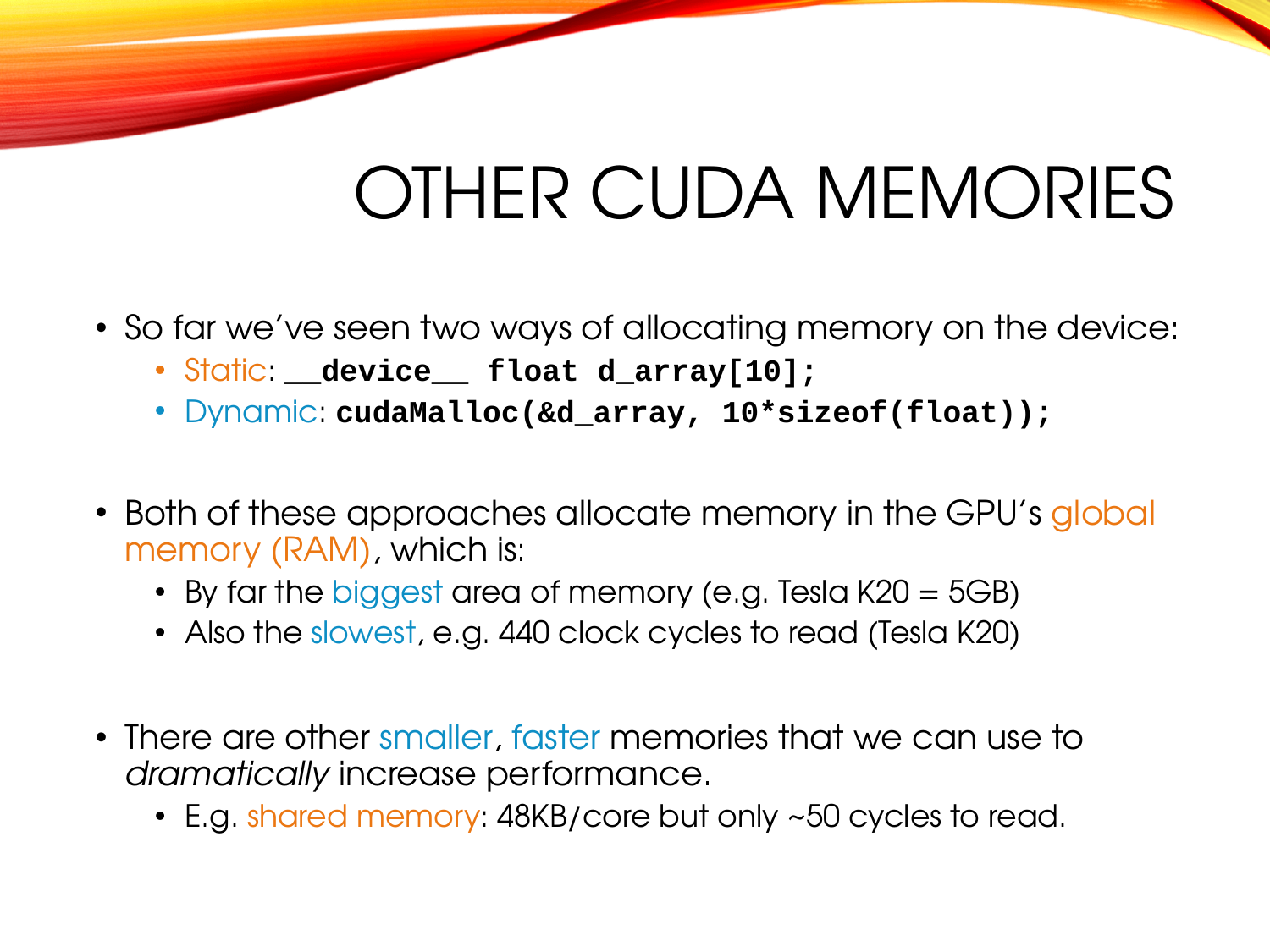

# Other cuda memories
So far we’ve seen two ways of allocating memory on the device:
Static: __device__ float d_array[10];
Dynamic: cudaMalloc(&d_array, 10*sizeof(float));

Both of these approaches allocate memory in the GPU’s global memory (RAM), which is:
By far the biggest area of memory (e.g. Tesla K20 = 5GB)
Also the slowest, e.g. 440 clock cycles to read (Tesla K20)

There are other smaller, faster memories that we can use to dramatically increase performance.
E.g. shared memory: 48KB/core but only ~50 cycles to read.